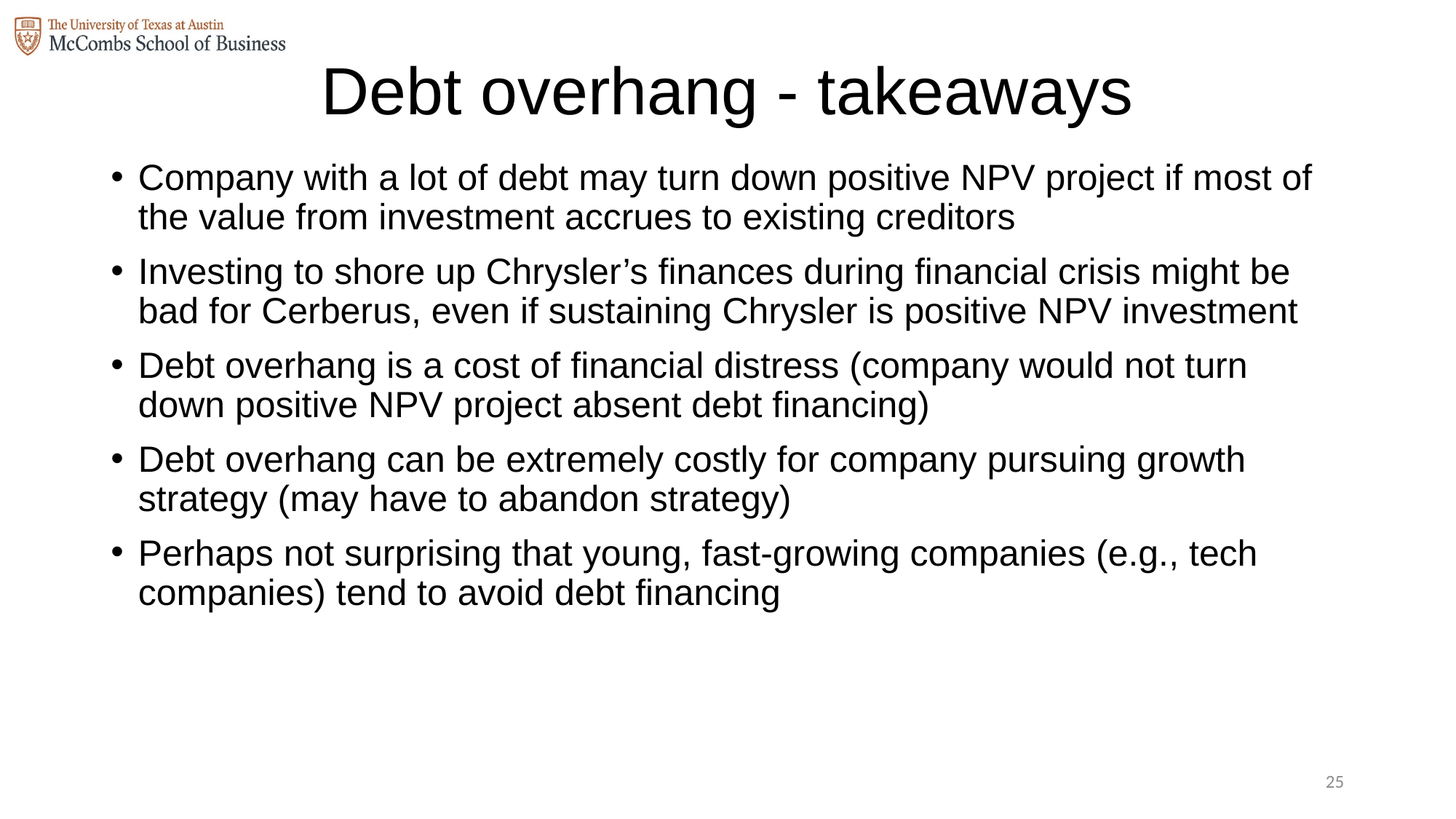

# Debt overhang - takeaways
Company with a lot of debt may turn down positive NPV project if most of the value from investment accrues to existing creditors
Investing to shore up Chrysler’s finances during financial crisis might be bad for Cerberus, even if sustaining Chrysler is positive NPV investment
Debt overhang is a cost of financial distress (company would not turn down positive NPV project absent debt financing)
Debt overhang can be extremely costly for company pursuing growth strategy (may have to abandon strategy)
Perhaps not surprising that young, fast-growing companies (e.g., tech companies) tend to avoid debt financing
25